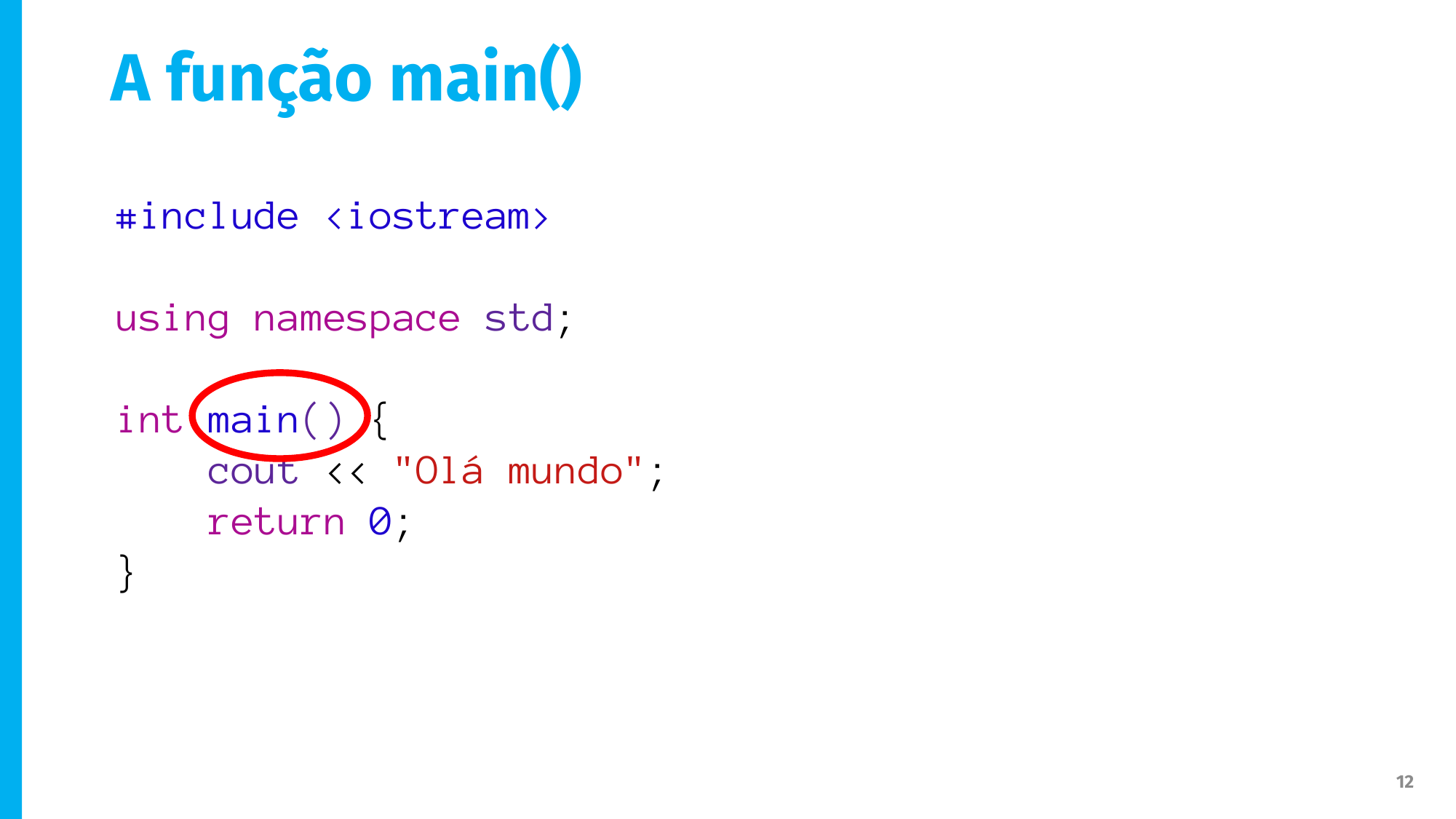

# A função main()
#include <iostream>

using namespace std;

int main() {
    cout << "Olá mundo";
    return 0;
}

12